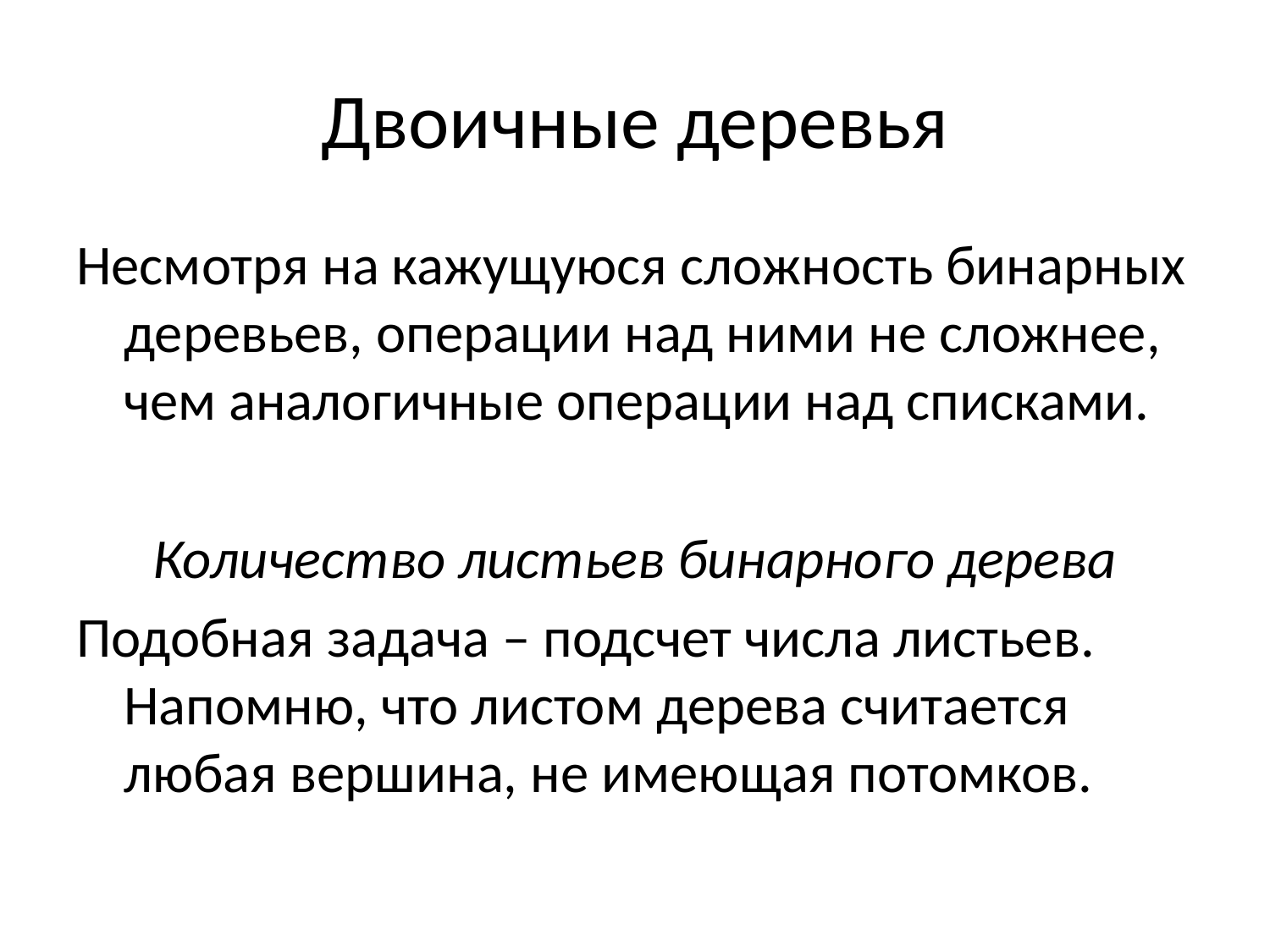

# Двоичные деревья
Несмотря на кажущуюся сложность бинарных деревьев, операции над ними не сложнее, чем аналогичные операции над списками.

Количество листьев бинарного дерева
Подобная задача – подсчет числа листьев. Напомню, что листом дерева считается любая вершина, не имеющая потомков.